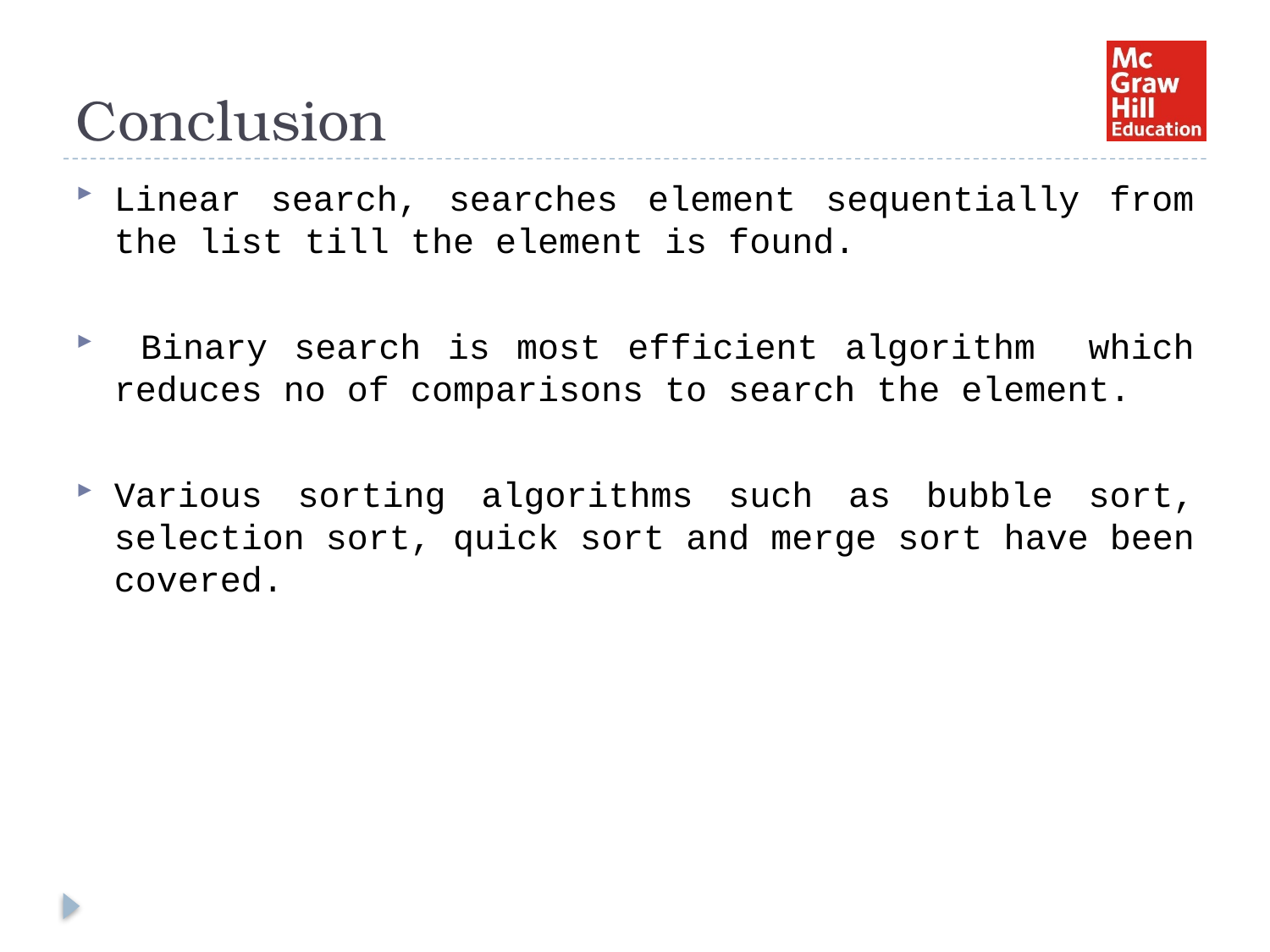

# Conclusion
Linear search, searches element sequentially from the list till the element is found.

 Binary search is most efficient algorithm  which reduces no of comparisons to search the element.

Various sorting algorithms such as bubble sort, selection sort, quick sort and merge sort have been covered.